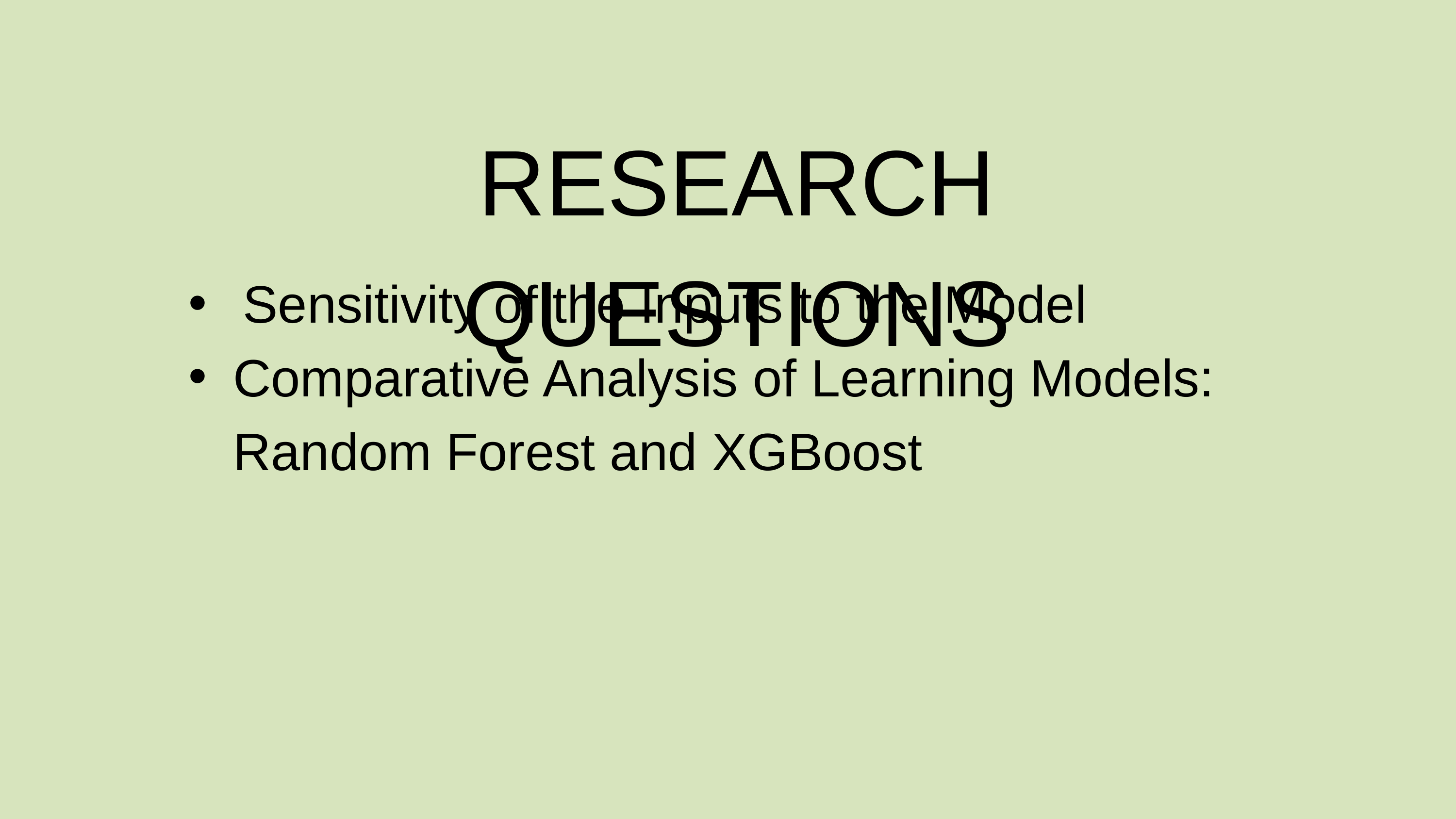

RESEARCH QUESTIONS
Sensitivity of the Inputs to the Model
Comparative Analysis of Learning Models: Random Forest and XGBoost